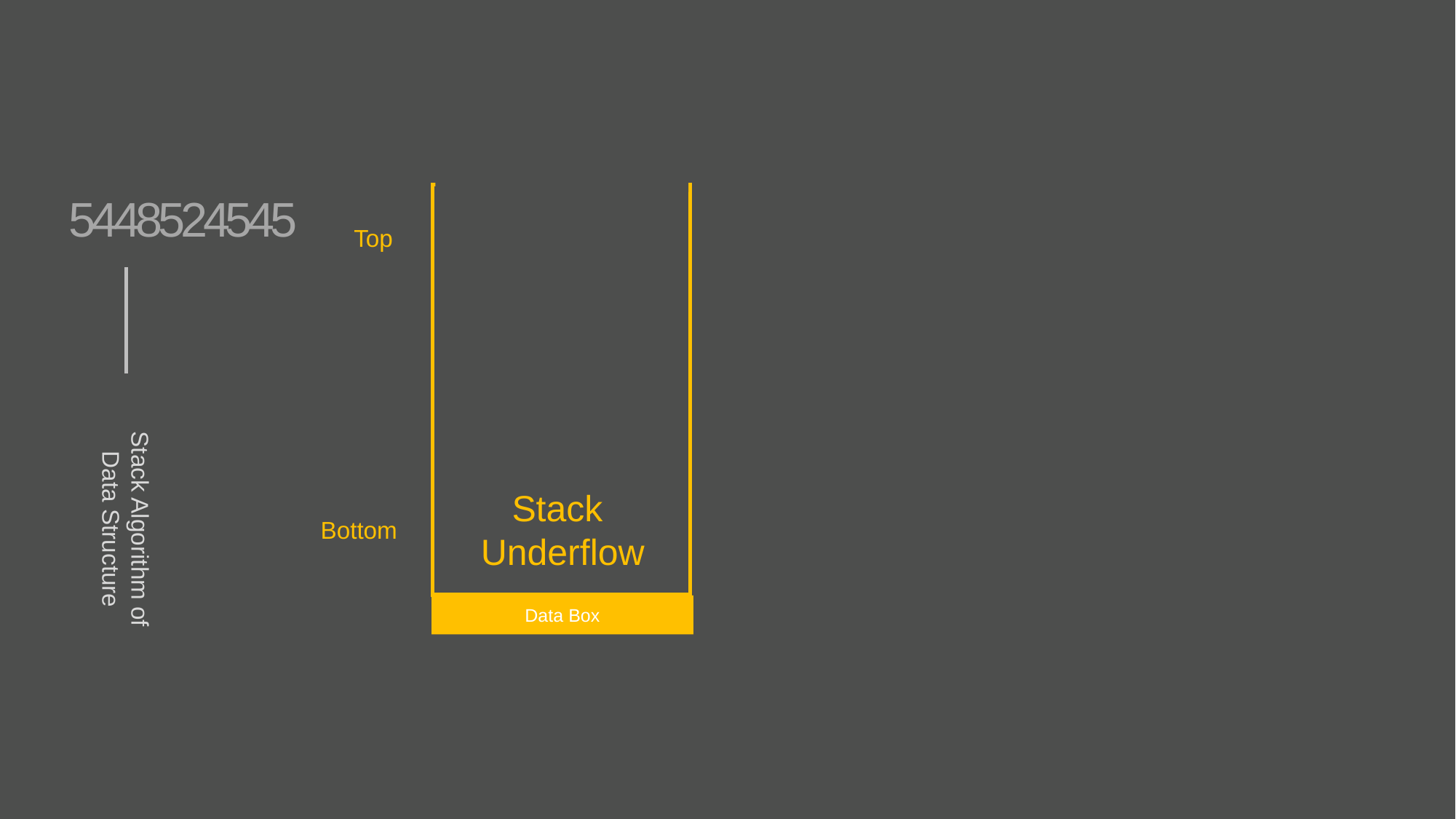

Data Box
5448524545
Top
Stack
Underflow
Stack Algorithm of Data Structure
Bottom